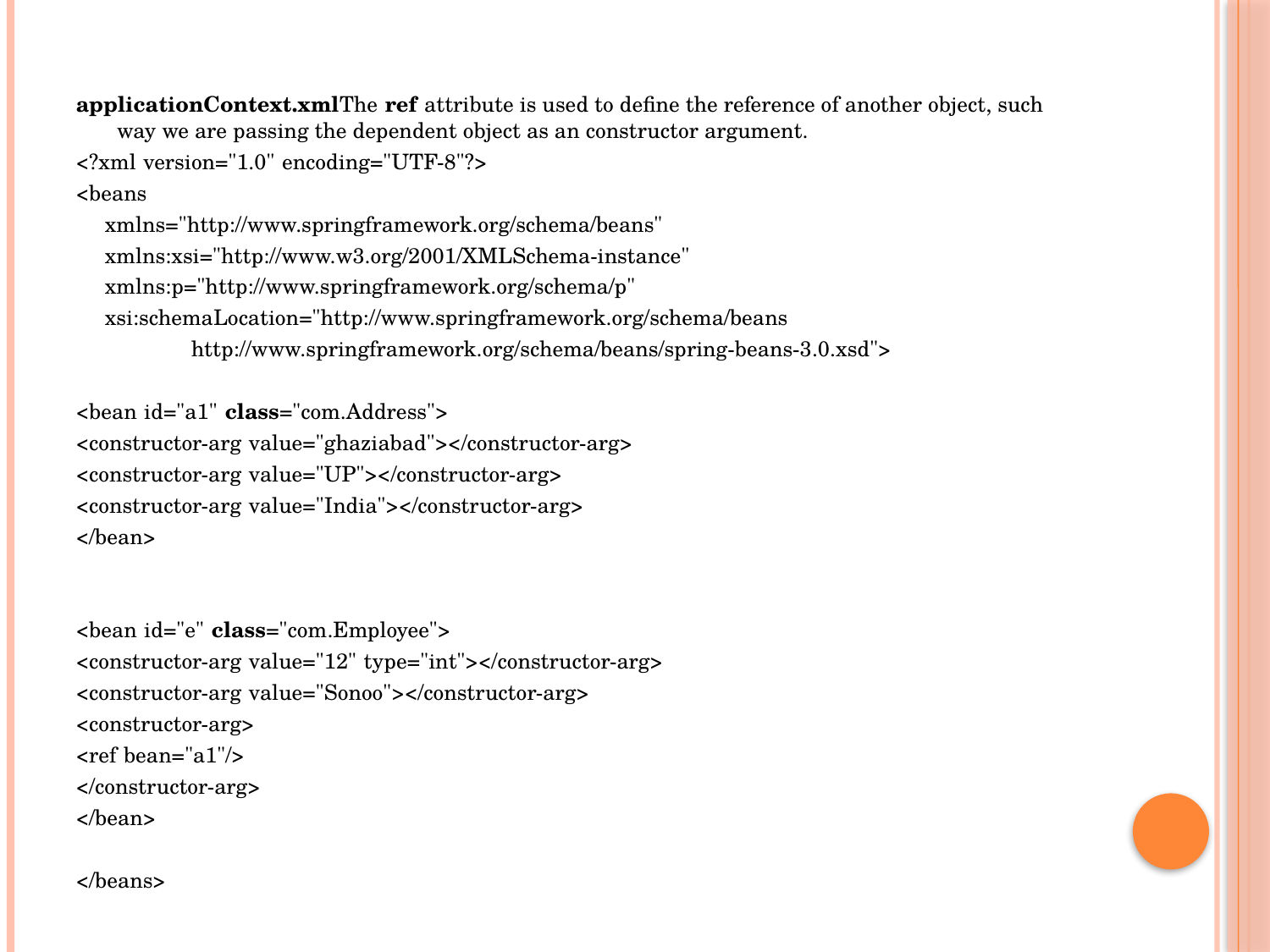

#
applicationContext.xmlThe ref attribute is used to define the reference of another object, such way we are passing the dependent object as an constructor argument.
<?xml version="1.0" encoding="UTF-8"?>
<beans
    xmlns="http://www.springframework.org/schema/beans"
    xmlns:xsi="http://www.w3.org/2001/XMLSchema-instance"
    xmlns:p="http://www.springframework.org/schema/p"
    xsi:schemaLocation="http://www.springframework.org/schema/beans
                http://www.springframework.org/schema/beans/spring-beans-3.0.xsd">

<bean id="a1" class="com.Address">
<constructor-arg value="ghaziabad"></constructor-arg>
<constructor-arg value="UP"></constructor-arg>
<constructor-arg value="India"></constructor-arg>
</bean>

<bean id="e" class="com.Employee">
<constructor-arg value="12" type="int"></constructor-arg>
<constructor-arg value="Sonoo"></constructor-arg>
<constructor-arg>
<ref bean="a1"/>
</constructor-arg>
</bean>

</beans>